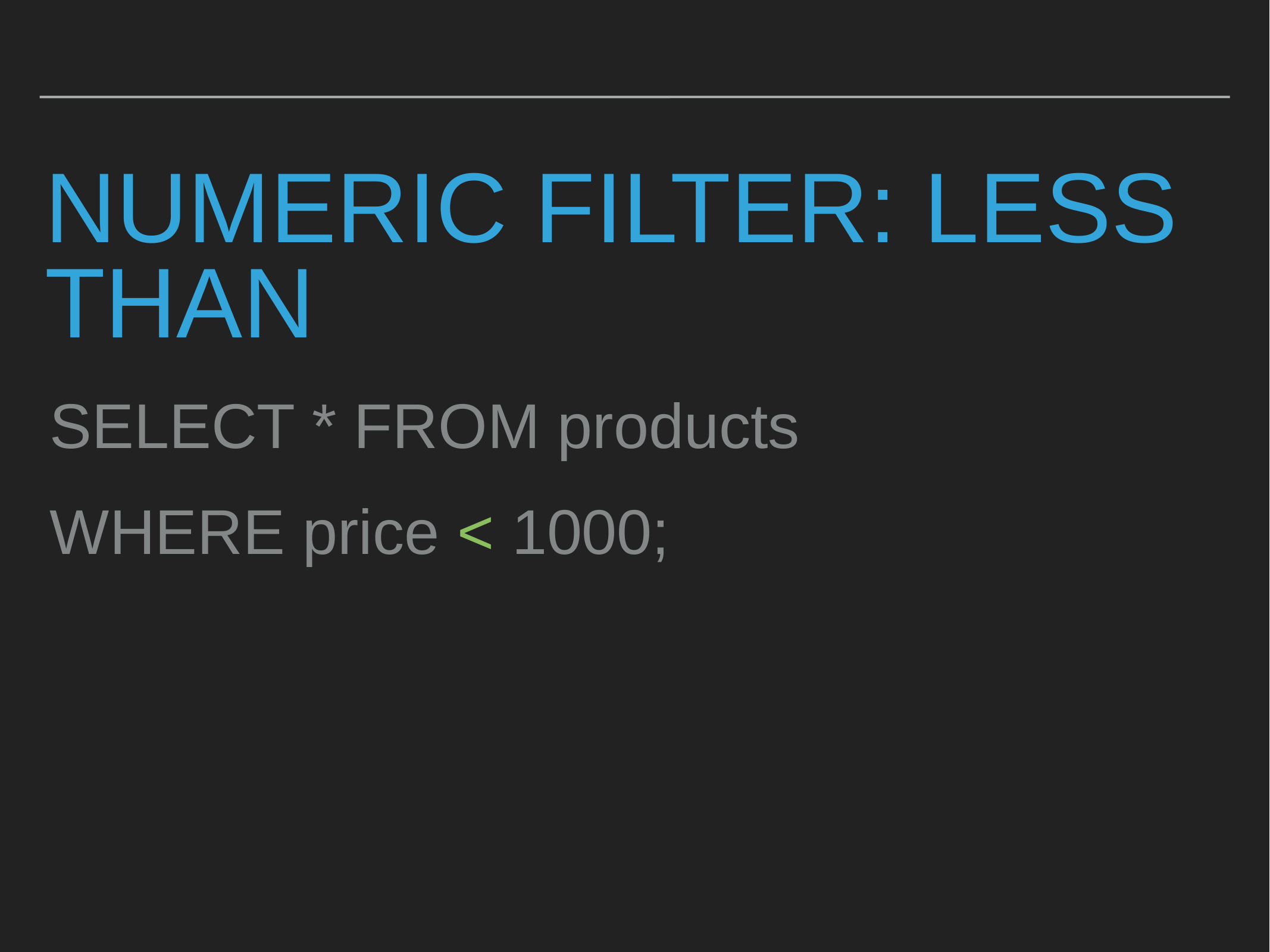

# Numeric Filter: Less than
SELECT * FROM products
WHERE price < 1000;